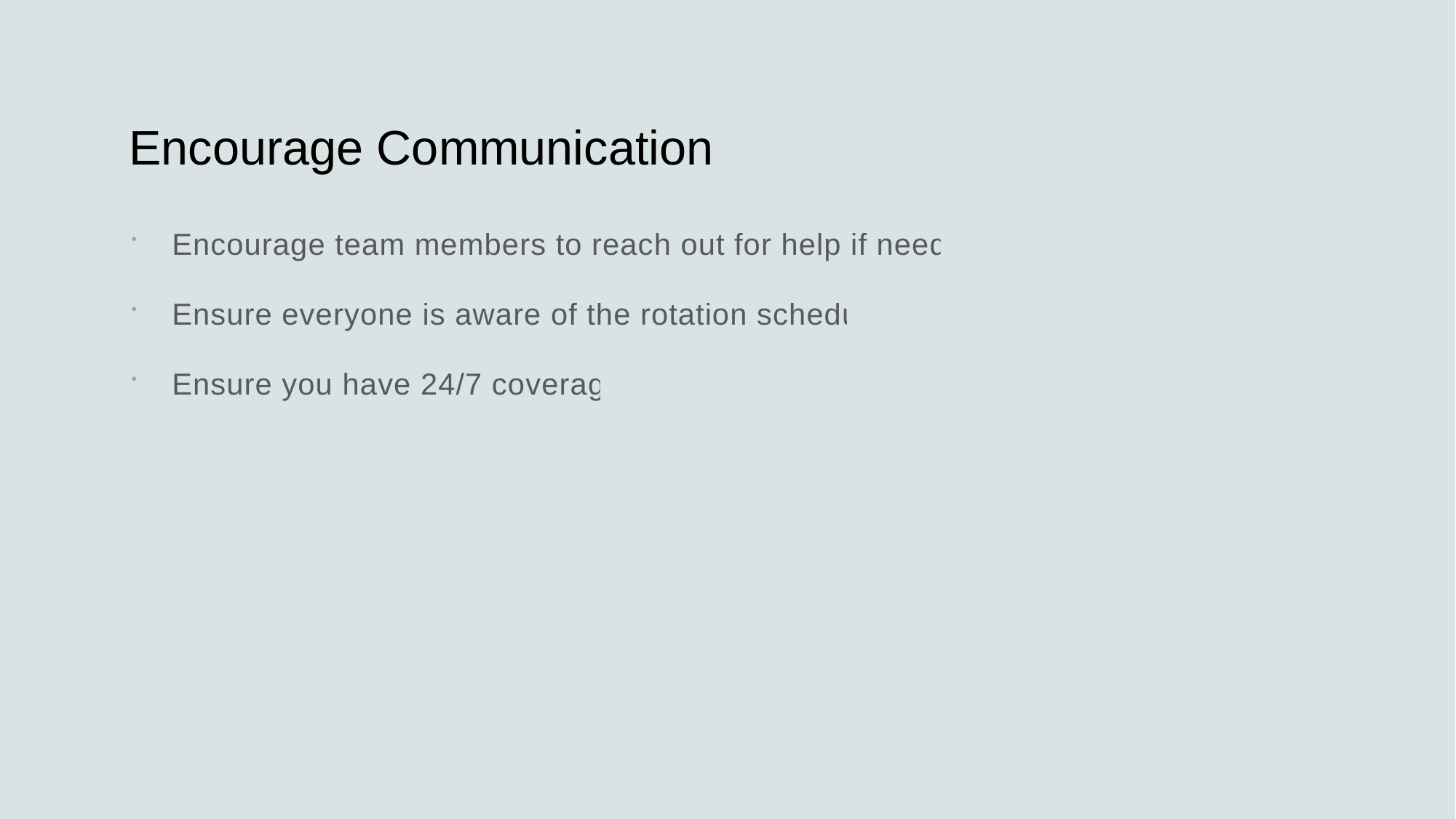

# Encourage Communication
Encourage team members to reach out for help if needed
Ensure everyone is aware of the rotation schedule
Ensure you have 24/7 coverage